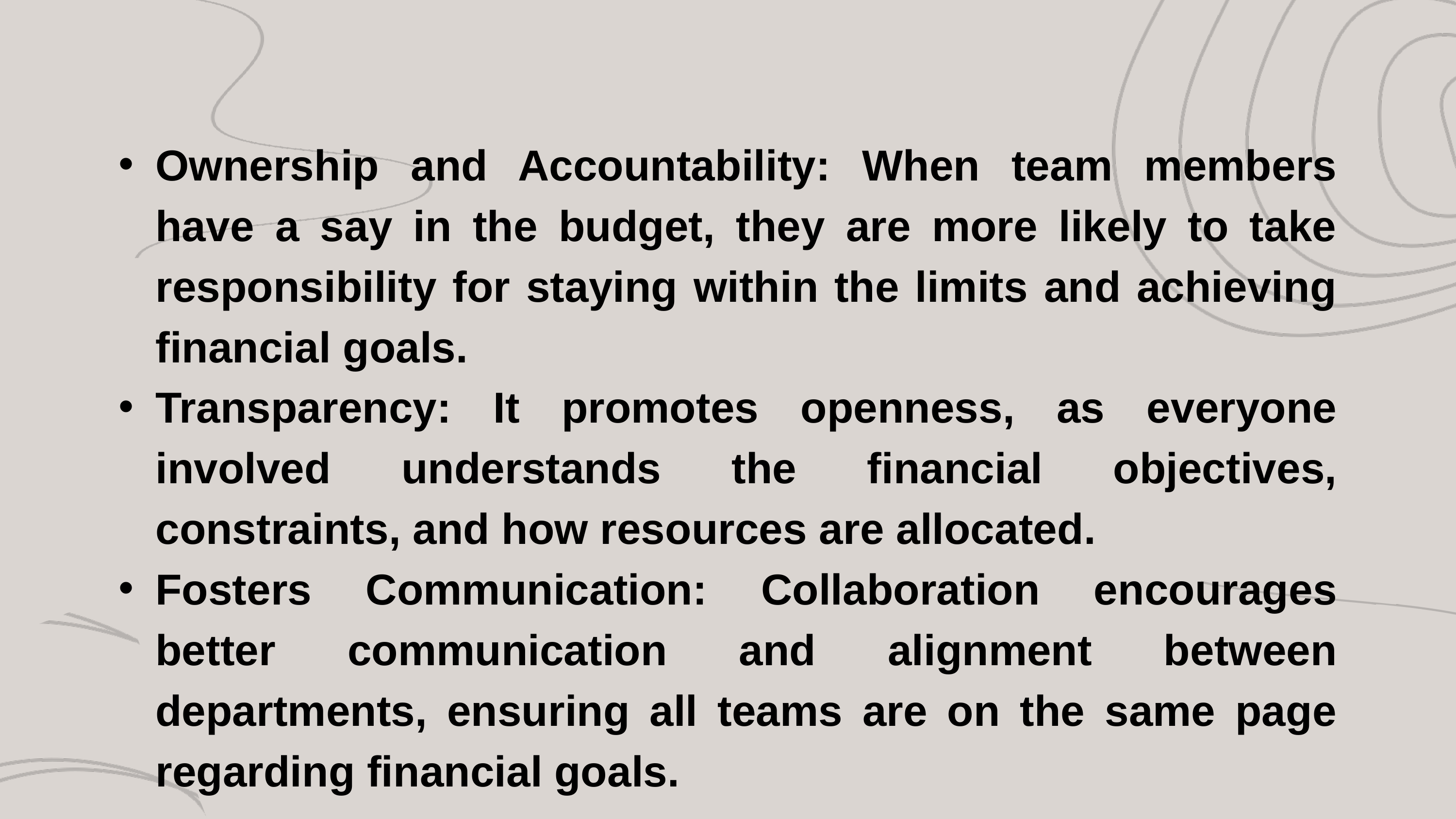

Ownership and Accountability: When team members have a say in the budget, they are more likely to take responsibility for staying within the limits and achieving financial goals.
Transparency: It promotes openness, as everyone involved understands the financial objectives, constraints, and how resources are allocated.
Fosters Communication: Collaboration encourages better communication and alignment between departments, ensuring all teams are on the same page regarding financial goals.